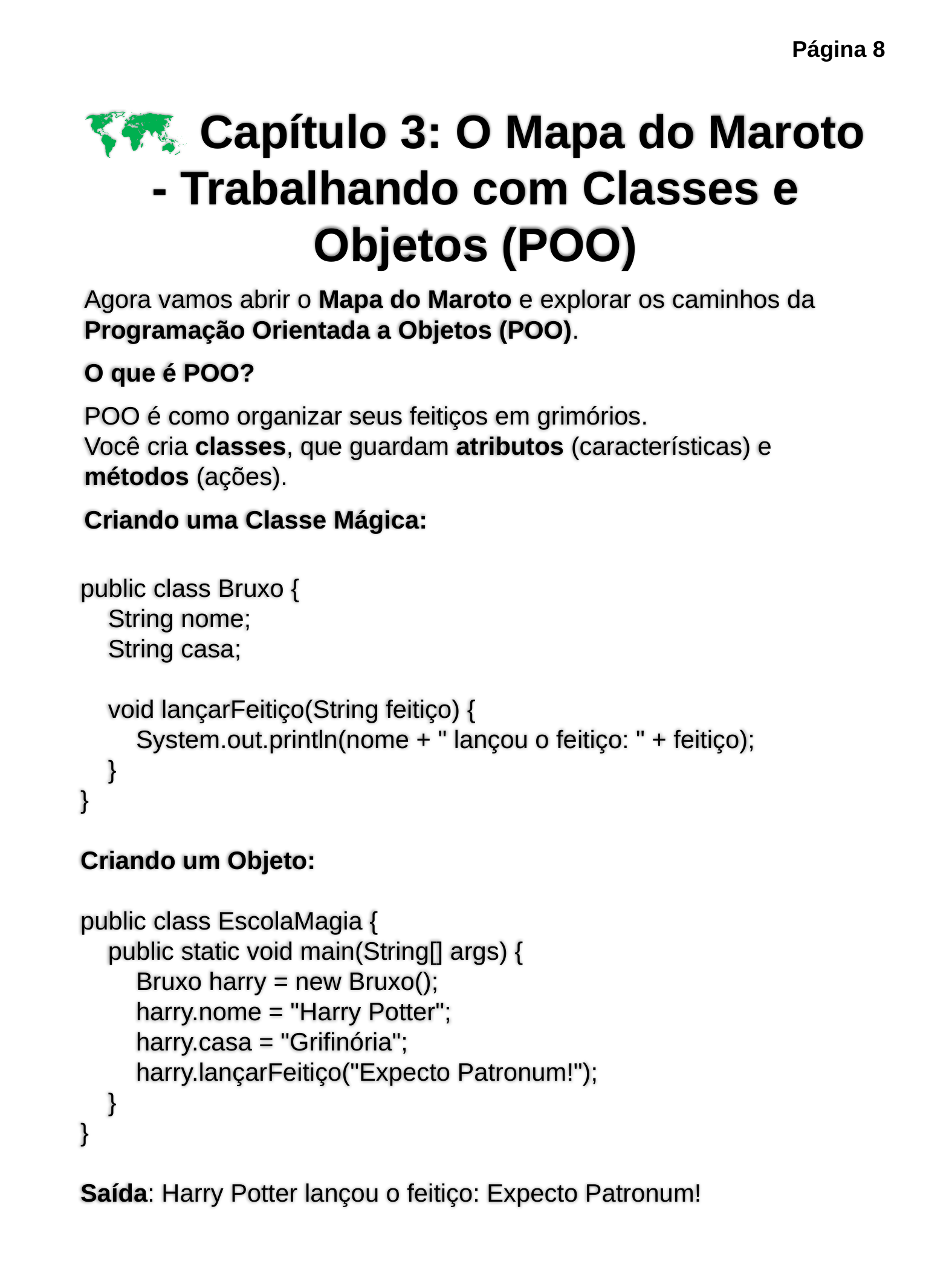

Saída:
Harry Potter lançou o feitiço: Expecto Patronum!
Página 8
# 🗺️ Capítulo 3: O Mapa do Maroto - Trabalhando com Classes e Objetos (POO)
Agora vamos abrir o Mapa do Maroto e explorar os caminhos da Programação Orientada a Objetos (POO).
O que é POO?
POO é como organizar seus feitiços em grimórios.
Você cria classes, que guardam atributos (características) e métodos (ações).
Criando uma Classe Mágica:

public class Bruxo {
    String nome;
    String casa;

    void lançarFeitiço(String feitiço) {
        System.out.println(nome + " lançou o feitiço: " + feitiço);
    }
}

Criando um Objeto:

public class EscolaMagia {
    public static void main(String[] args) {
        Bruxo harry = new Bruxo();
        harry.nome = "Harry Potter";
        harry.casa = "Grifinória";
        harry.lançarFeitiço("Expecto Patronum!");
    }
}

Saída: Harry Potter lançou o feitiço: Expecto Patronum!